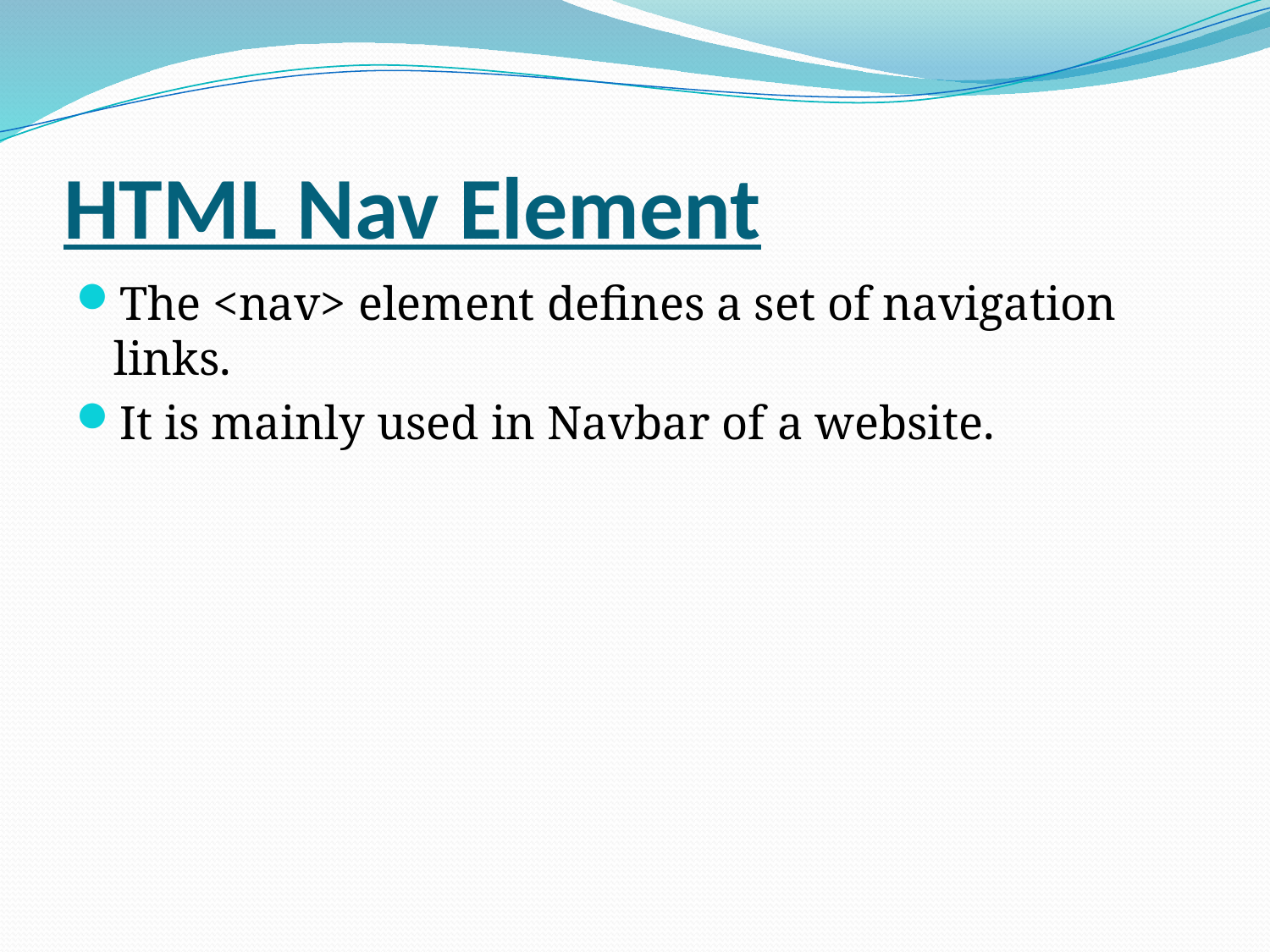

# HTML Nav Element
The <nav> element defines a set of navigation links.
It is mainly used in Navbar of a website.